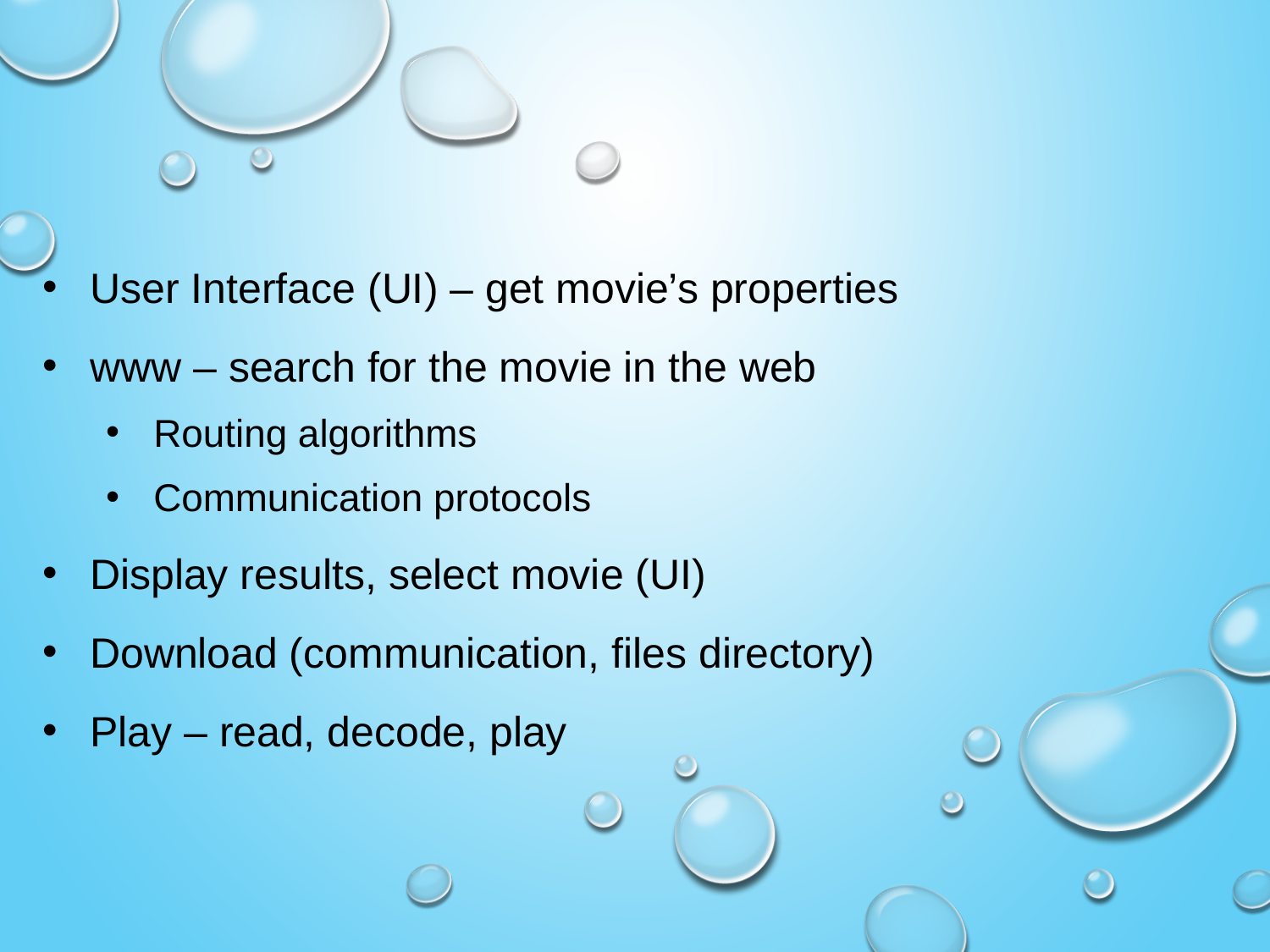

User Interface (UI) – get movie’s properties
www – search for the movie in the web
Routing algorithms
Communication protocols
Display results, select movie (UI)
Download (communication, files directory)
Play – read, decode, play